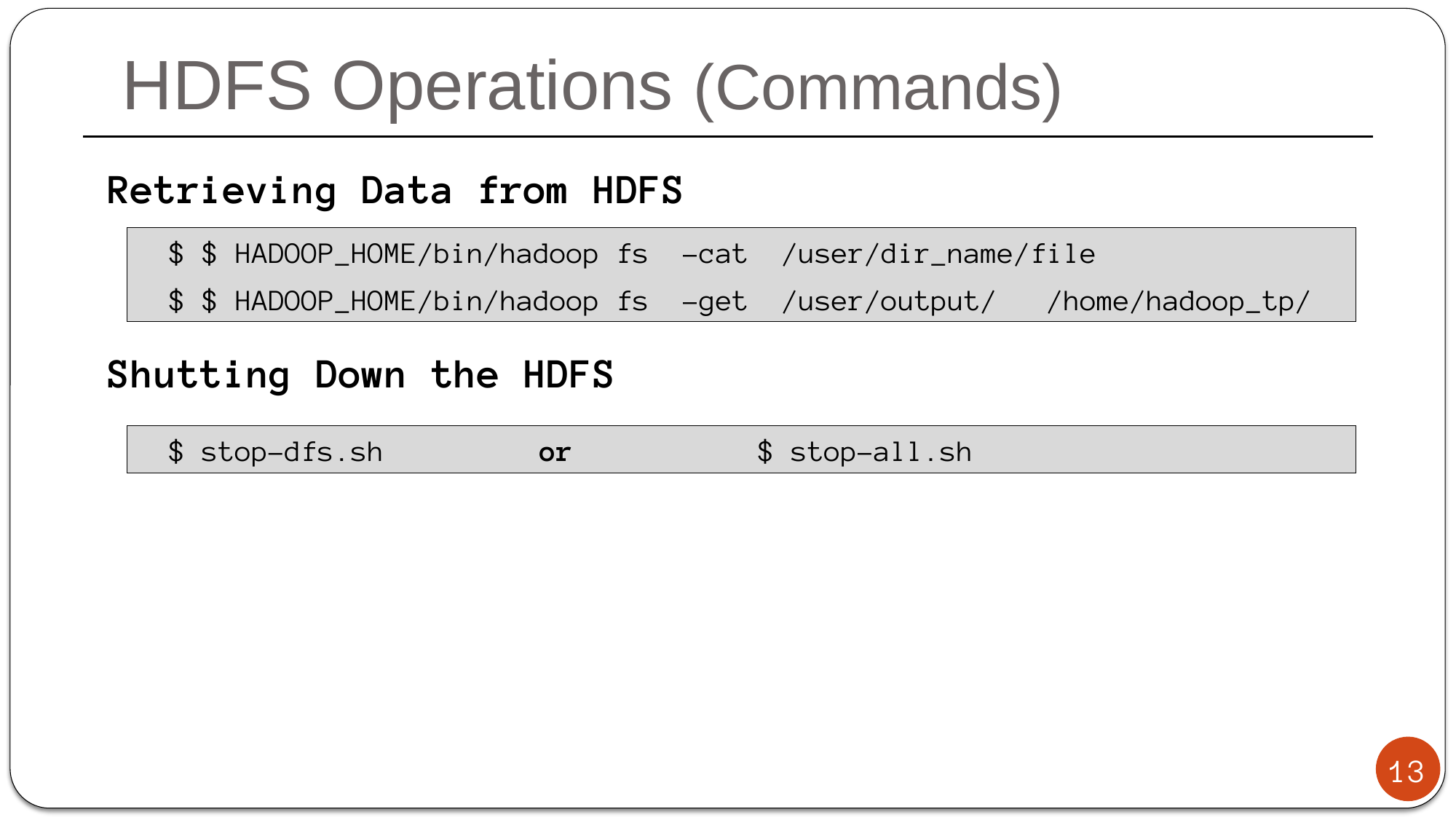

# HDFS Operations (Commands)
Retrieving Data from HDFS

Shutting Down the HDFS

$ $ HADOOP_HOME/bin/hadoop fs  -cat  /user/dir_name/file
$ $ HADOOP_HOME/bin/hadoop fs  -get  /user/output/   /home/hadoop_tp/
$ stop-dfs.sh 		or     	$ stop-all.sh
13